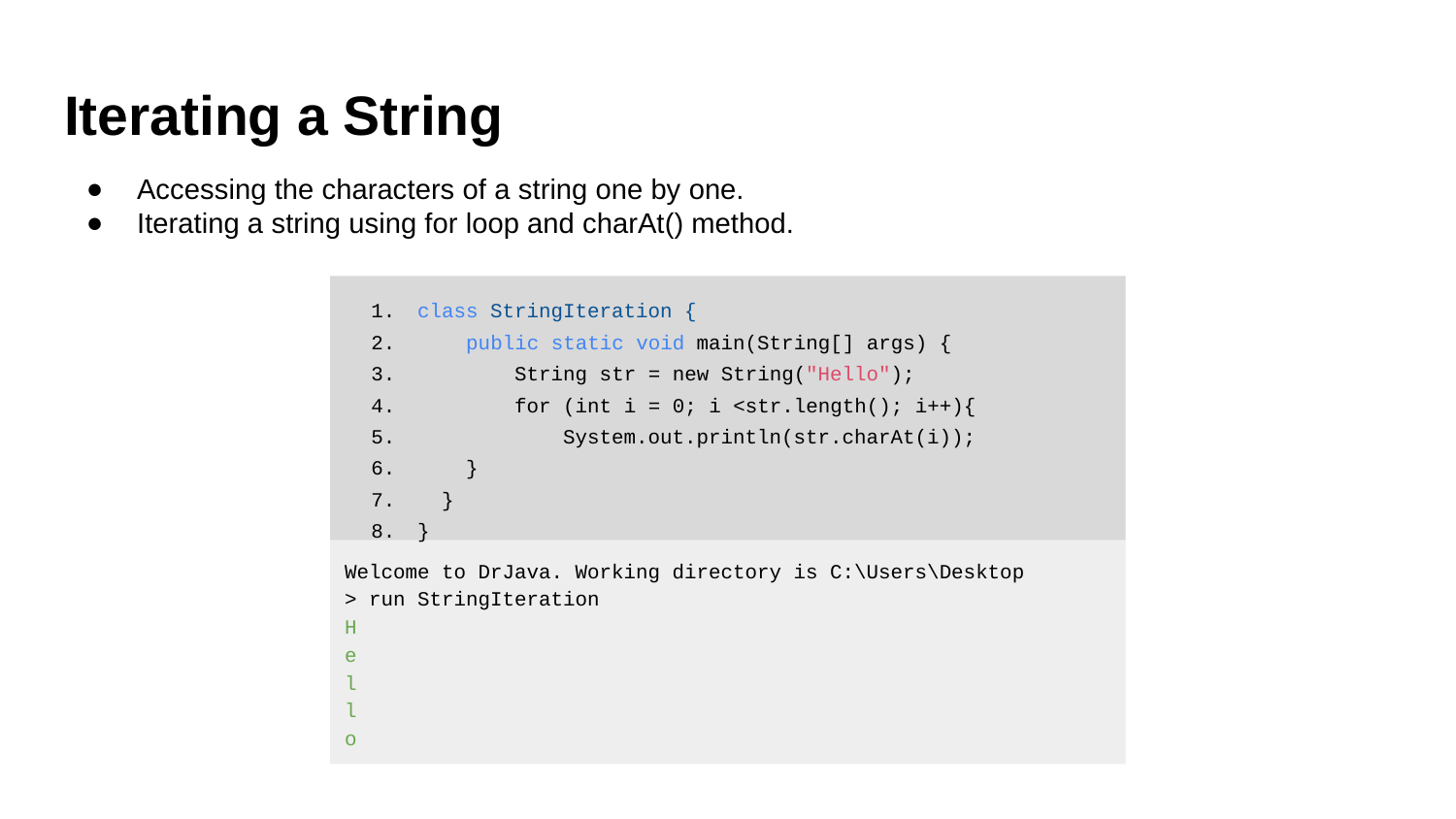

# Iterating a String
Accessing the characters of a string one by one.
Iterating a string using for loop and charAt() method.
class StringIteration {
    public static void main(String[] args) {
        String str = new String("Hello");
        for (int i = 0; i <str.length(); i++){
            System.out.println(str.charAt(i));
    }
  }
}
Welcome to DrJava. Working directory is C:\Users\Desktop
> run StringIteration
H
e
l
l
o